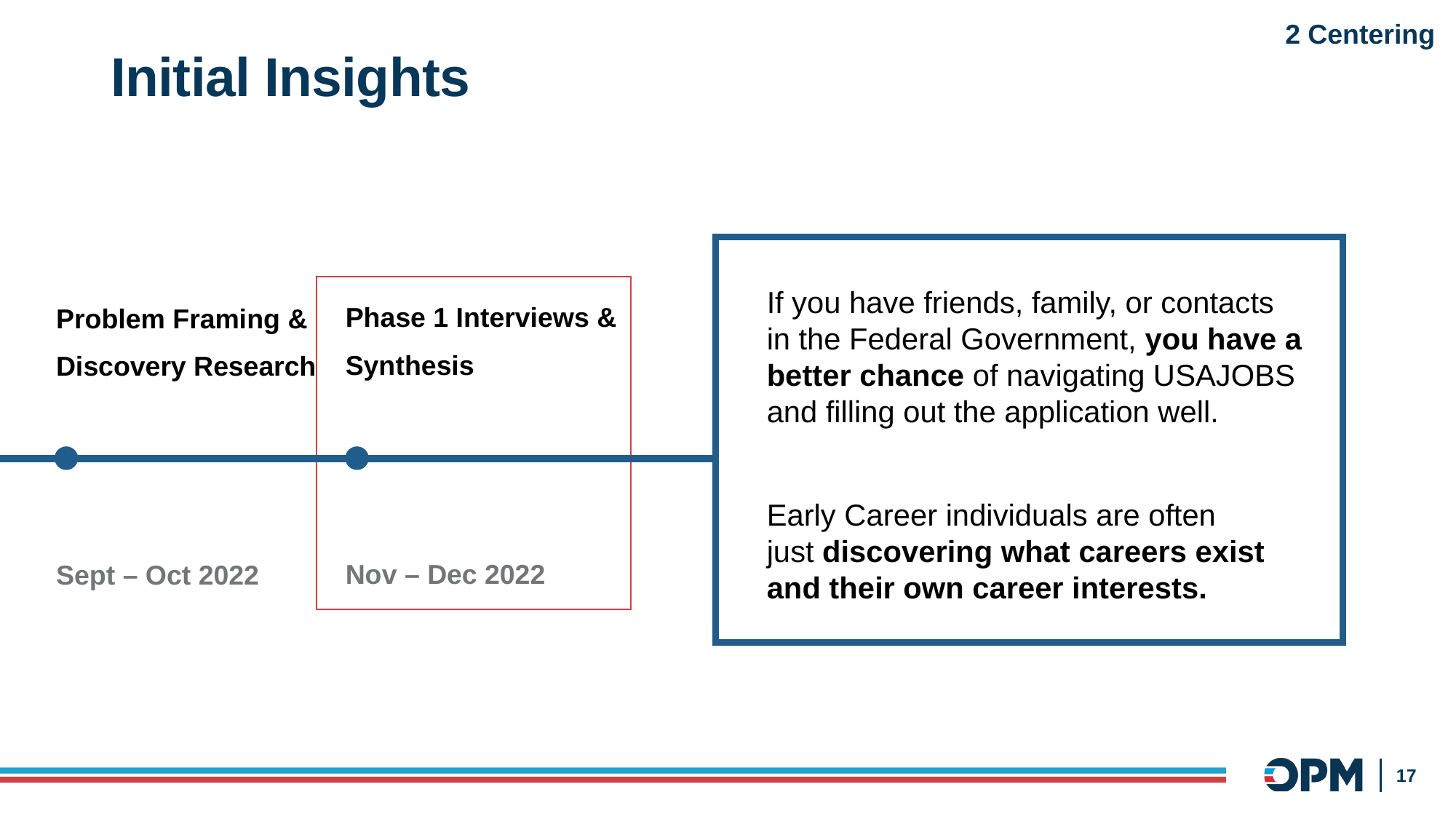

2 Centering
# Initial Insights

If you have friends, family, or contacts in the Federal Government, you have a better chance of navigating USAJOBS and filling out the application well.

Early Career individuals are often just discovering what careers exist and their own career interests.
Phase 1 Interviews &
Synthesis

Nov – Dec 2022
Problem Framing &
Discovery Research

Sept – Oct 2022

17